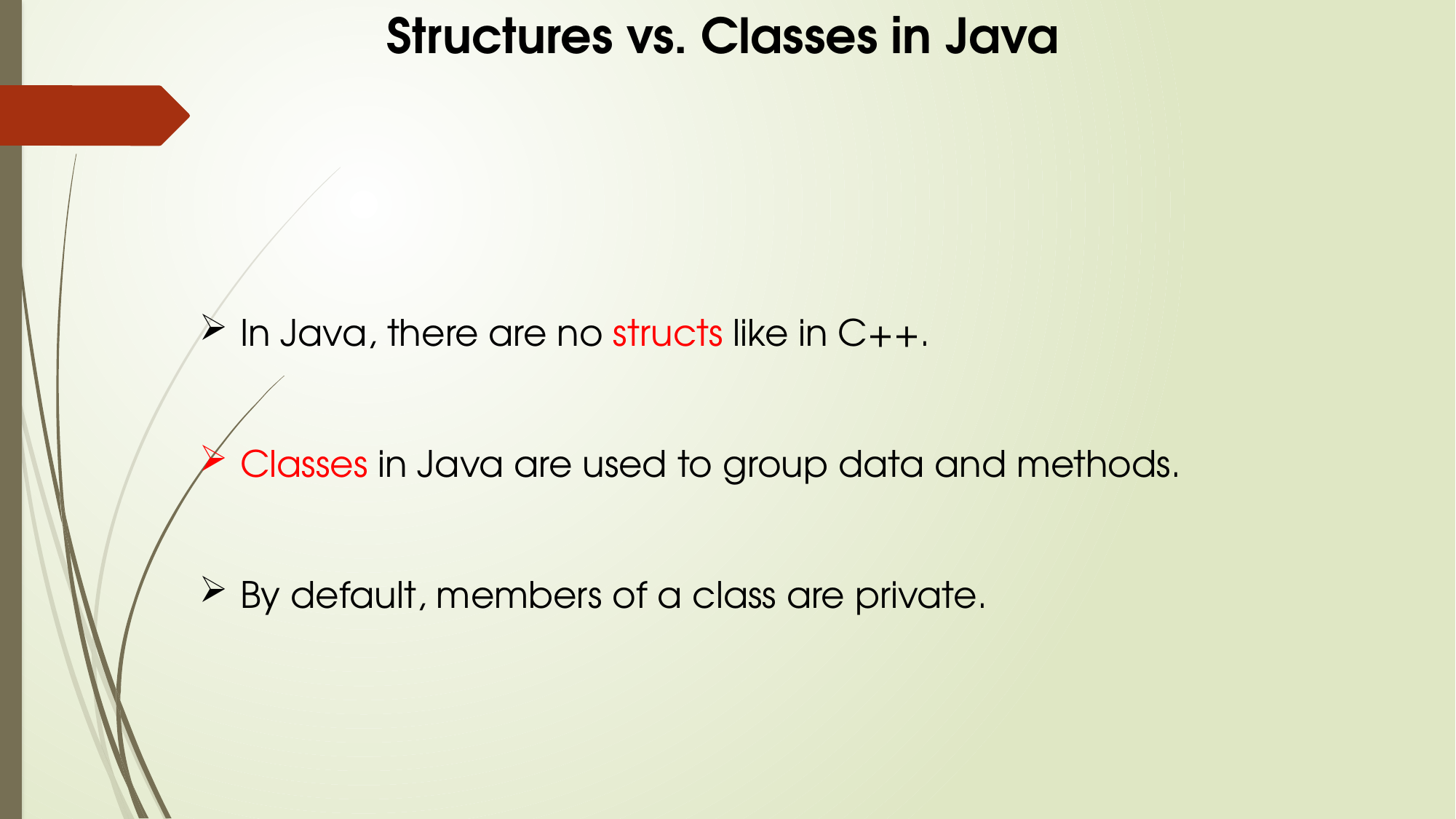

Structures vs. Classes in Java
In Java, there are no structs like in C++.
Classes in Java are used to group data and methods.
By default, members of a class are private.